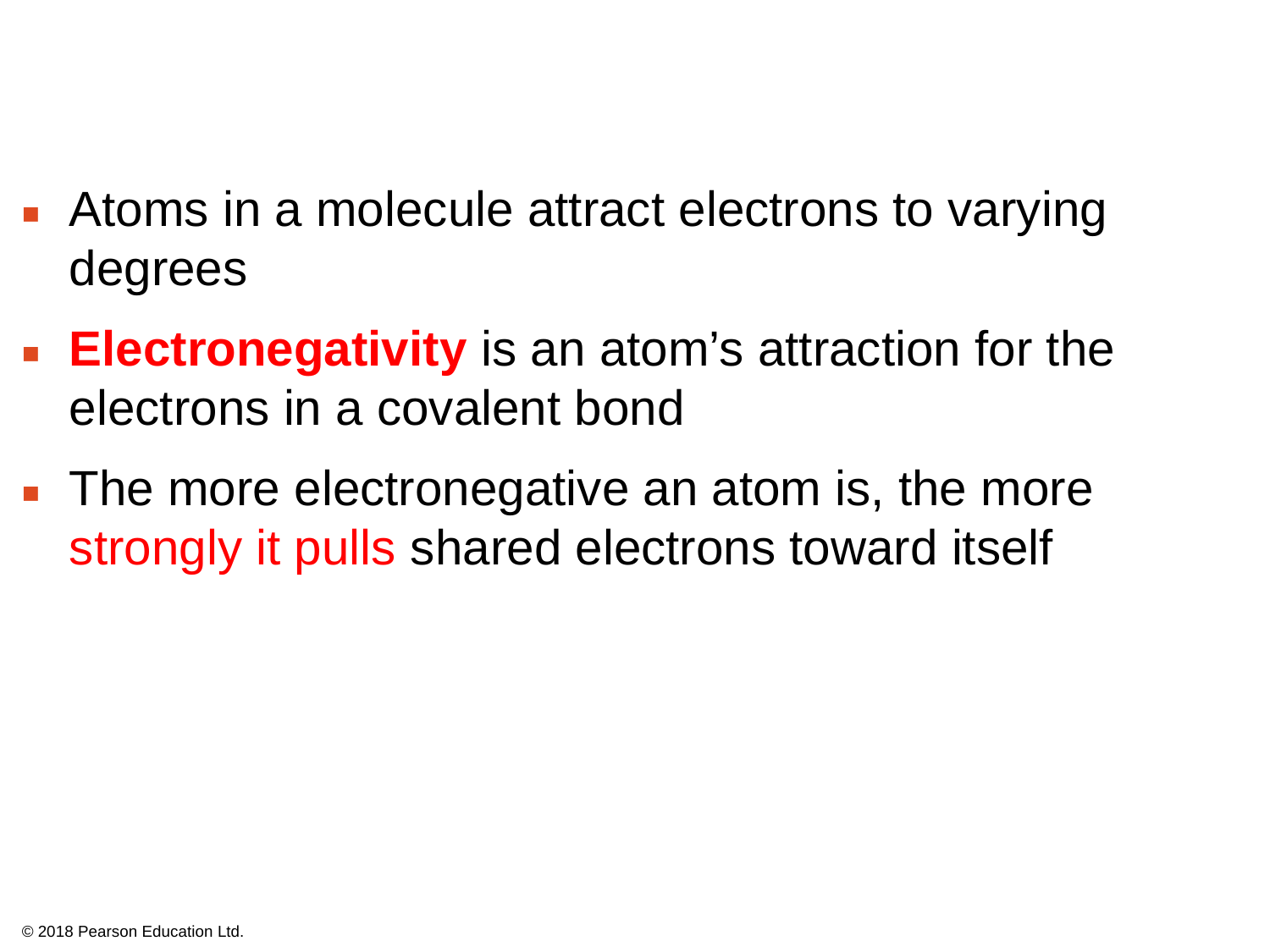

Atoms in a molecule attract electrons to varying degrees
Electronegativity is an atom’s attraction for the electrons in a covalent bond
The more electronegative an atom is, the more strongly it pulls shared electrons toward itself
© 2018 Pearson Education Ltd.